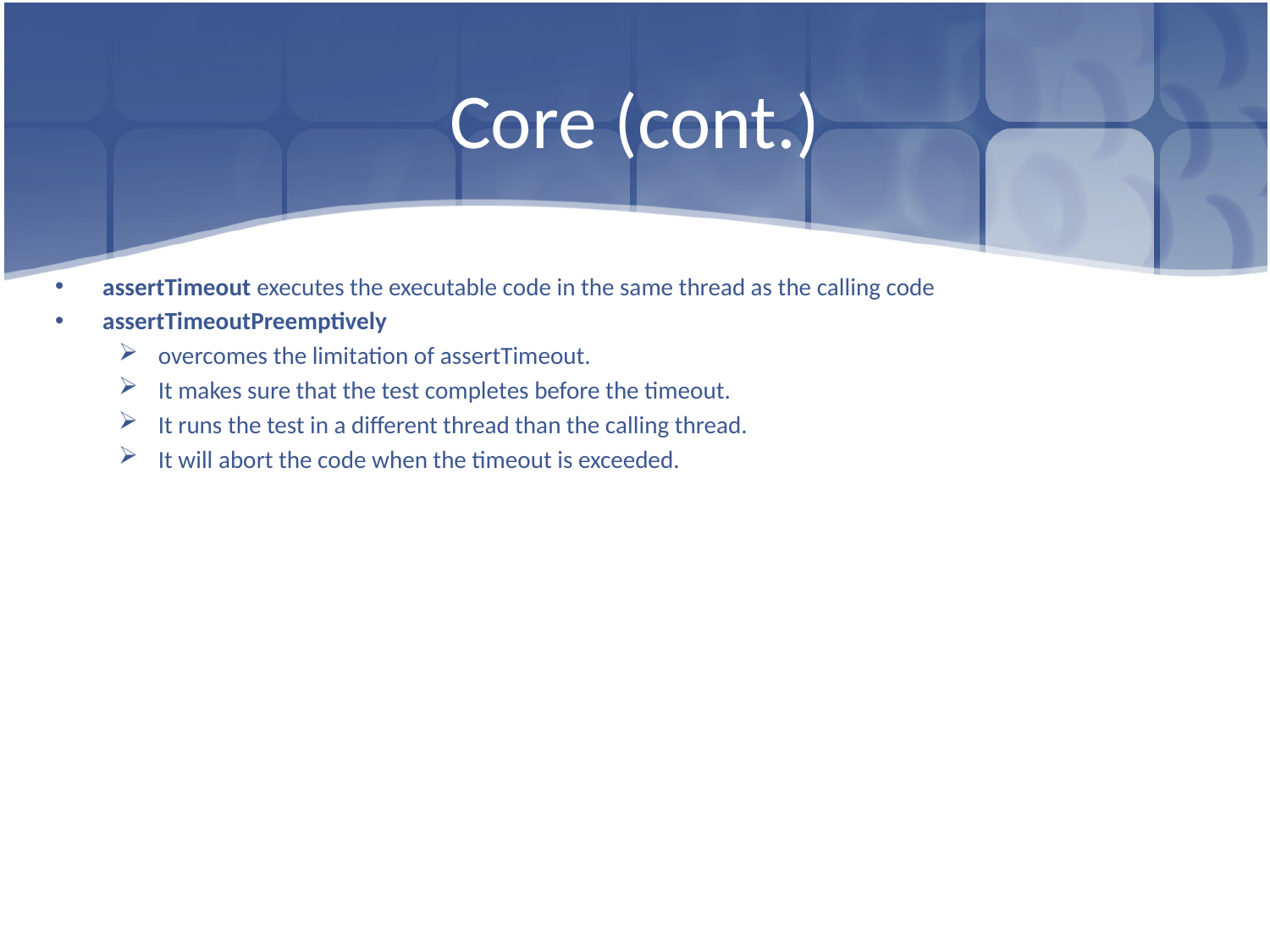

# Core (cont.)
assertTimeout executes the executable code in the same thread as the calling code
assertTimeoutPreemptively
overcomes the limitation of assertTimeout.
It makes sure that the test completes before the timeout.
It runs the test in a different thread than the calling thread.
It will abort the code when the timeout is exceeded.